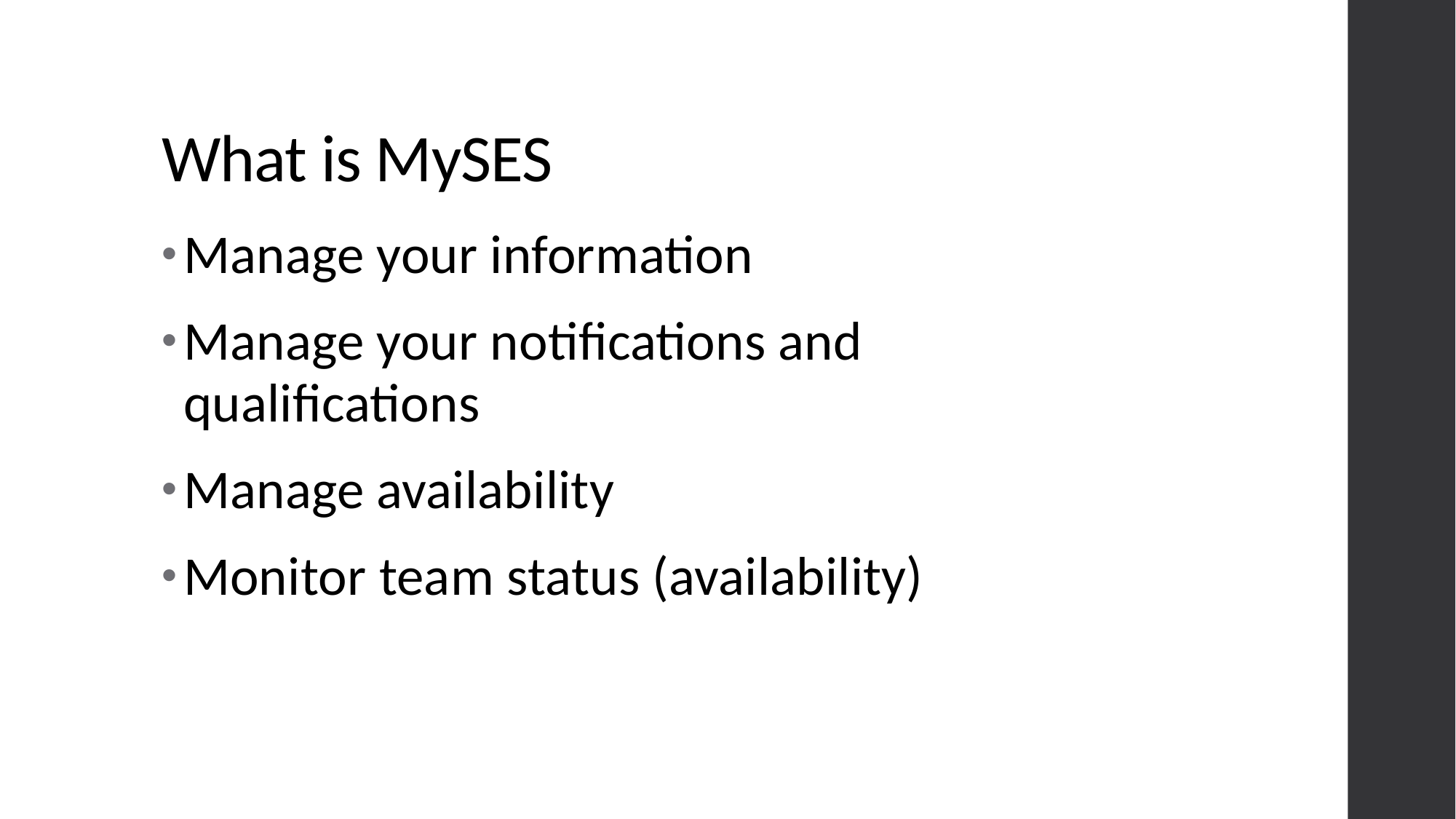

# What is MySES
Manage your information
Manage your notifications and qualifications
Manage availability
Monitor team status (availability)